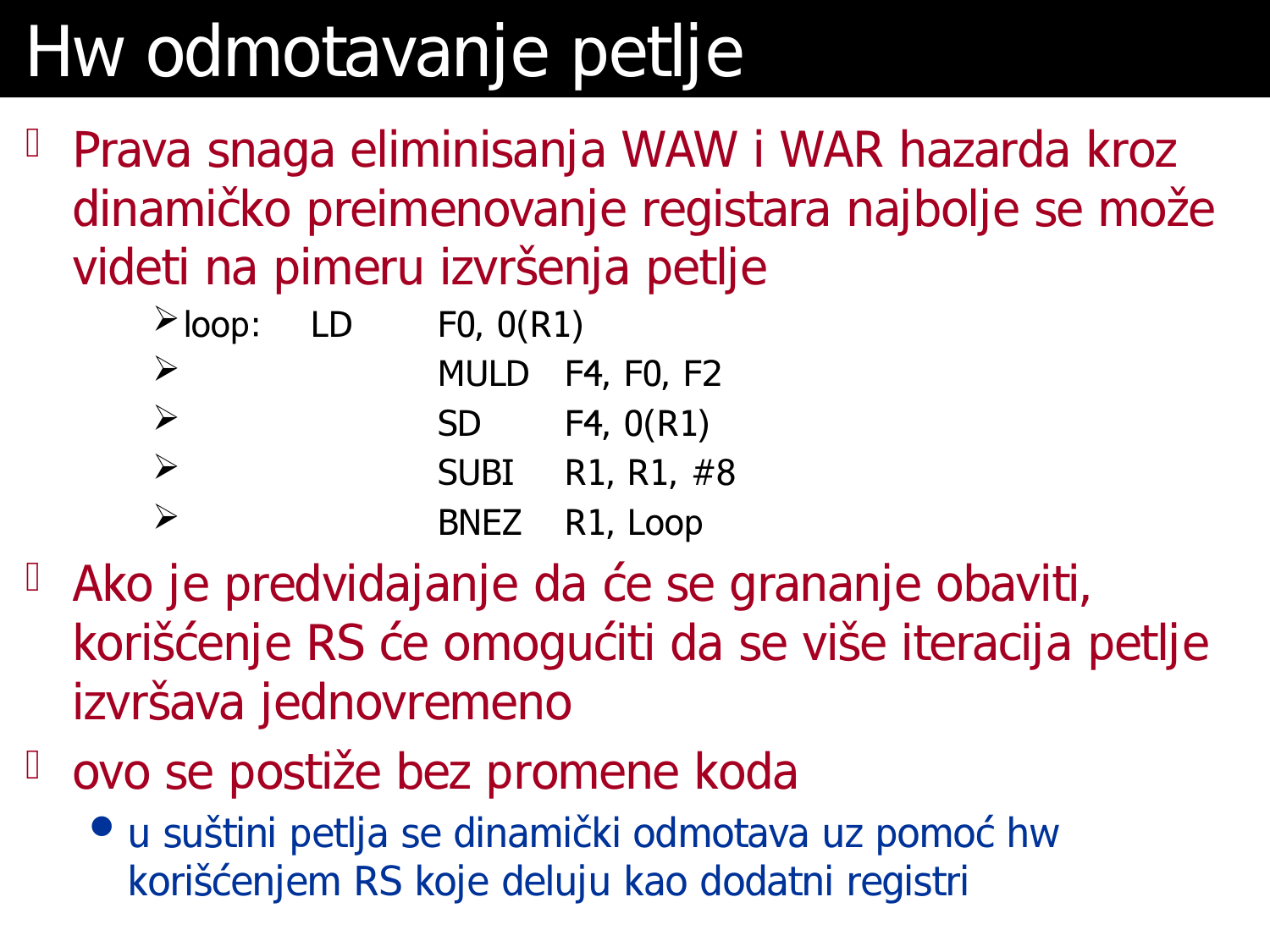

# Hw odmotavanje petlje
Prava snaga eliminisanja WAW i WAR hazarda kroz dinamičko preimenovanje registara najbolje se može videti na pimeru izvršenja petlje
loop:  	LD       	F0, 0(R1)
		MULD  	F4, F0, F2
		SD	F4, 0(R1)
		SUBI	R1, R1, #8
		BNEZ	R1, Loop
Ako je predvidajanje da će se grananje obaviti, korišćenje RS će omogućiti da se više iteracija petlje izvršava jednovremeno
ovo se postiže bez promene koda
u suštini petlja se dinamički odmotava uz pomoć hw korišćenjem RS koje deluju kao dodatni registri